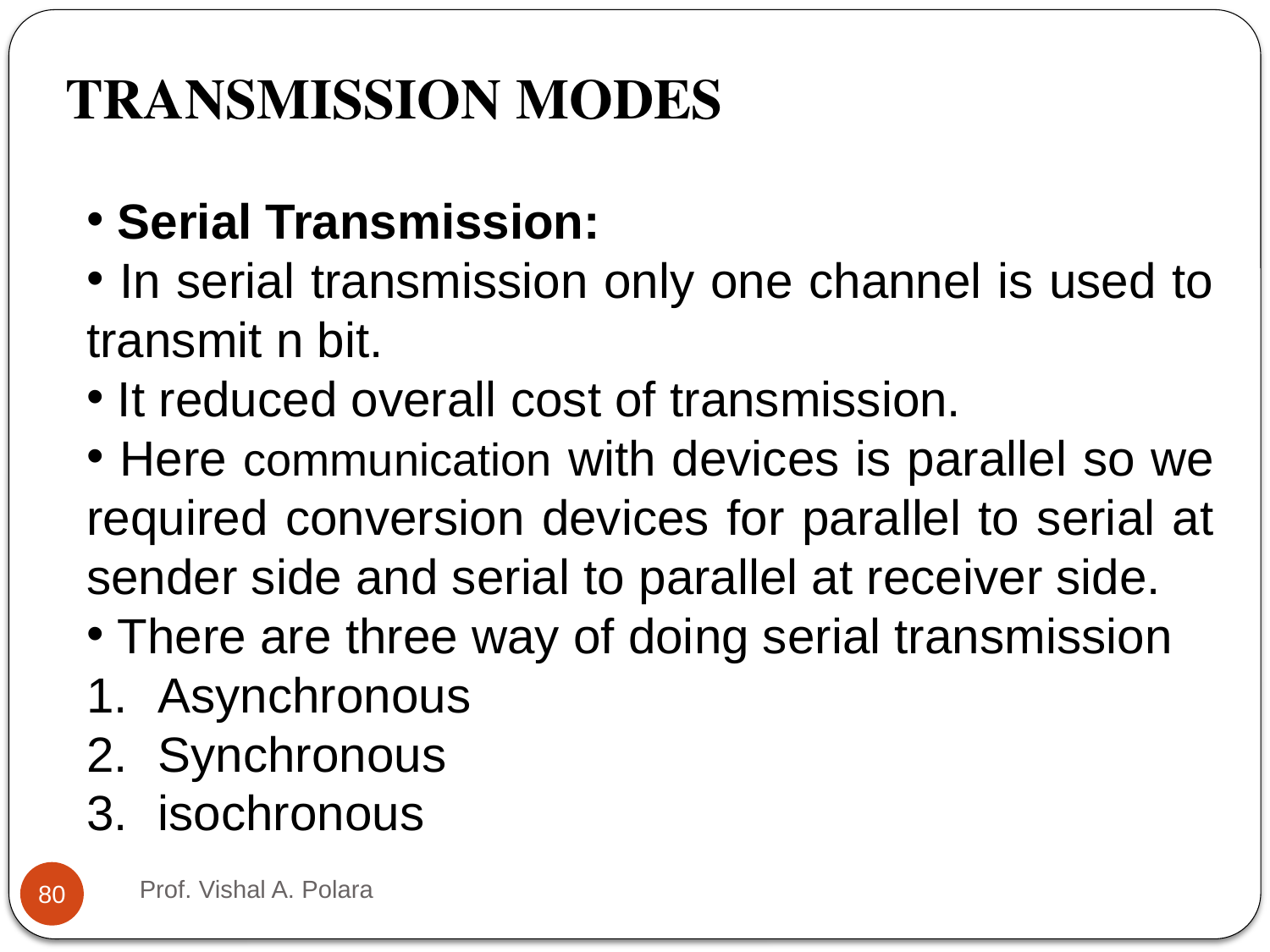

TRANSMISSION MODES
 Serial Transmission:
 In serial transmission only one channel is used to transmit n bit.
 It reduced overall cost of transmission.
 Here communication with devices is parallel so we required conversion devices for parallel to serial at sender side and serial to parallel at receiver side.
 There are three way of doing serial transmission
Asynchronous
Synchronous
isochronous
Prof. Vishal A. Polara
80